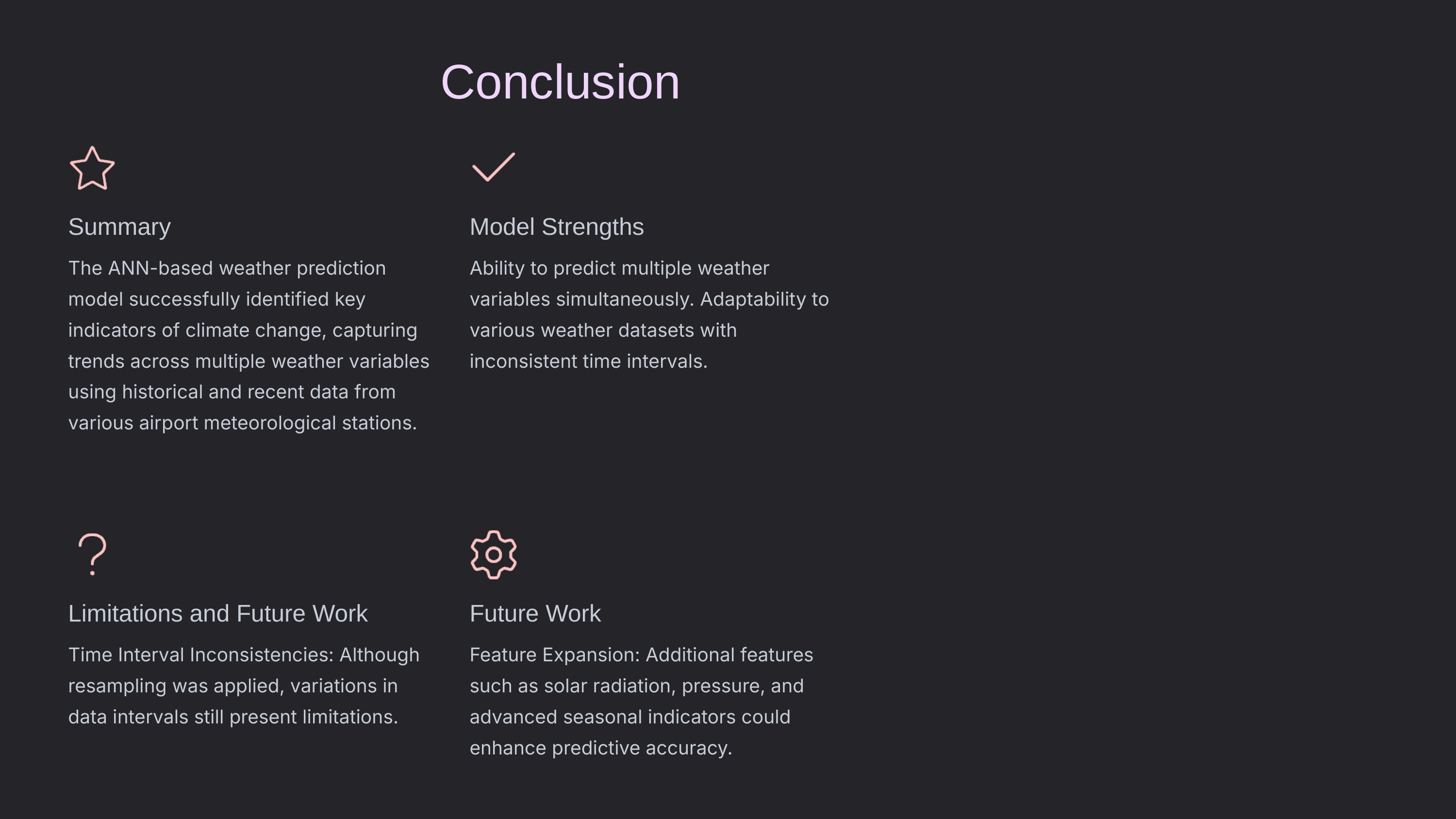

Conclusion

Summary
Model Strengths
The ANN-based weather prediction model successfully identified key indicators of climate change, capturing trends across multiple weather variables using historical and recent data from various airport meteorological stations.
Ability to predict multiple weather variables simultaneously. Adaptability to various weather datasets with inconsistent time intervals.

Limitations and Future Work
Future Work
Time Interval Inconsistencies: Although resampling was applied, variations in data intervals still present limitations.
Feature Expansion: Additional features such as solar radiation, pressure, and advanced seasonal indicators could enhance predictive accuracy.